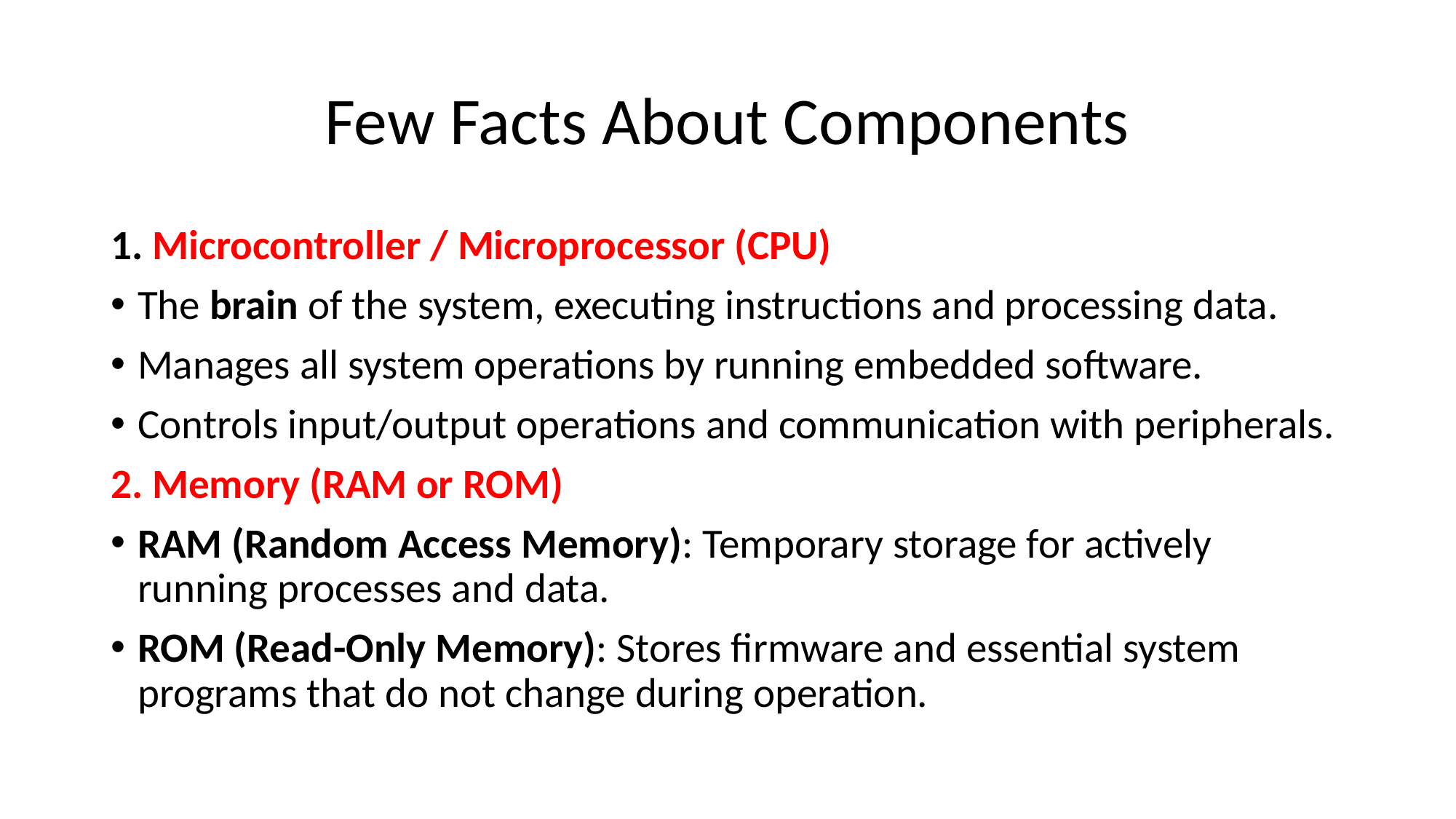

# Few Facts About Components
1. Microcontroller / Microprocessor (CPU)
The brain of the system, executing instructions and processing data.
Manages all system operations by running embedded software.
Controls input/output operations and communication with peripherals.
2. Memory (RAM or ROM)
RAM (Random Access Memory): Temporary storage for actively running processes and data.
ROM (Read-Only Memory): Stores firmware and essential system programs that do not change during operation.